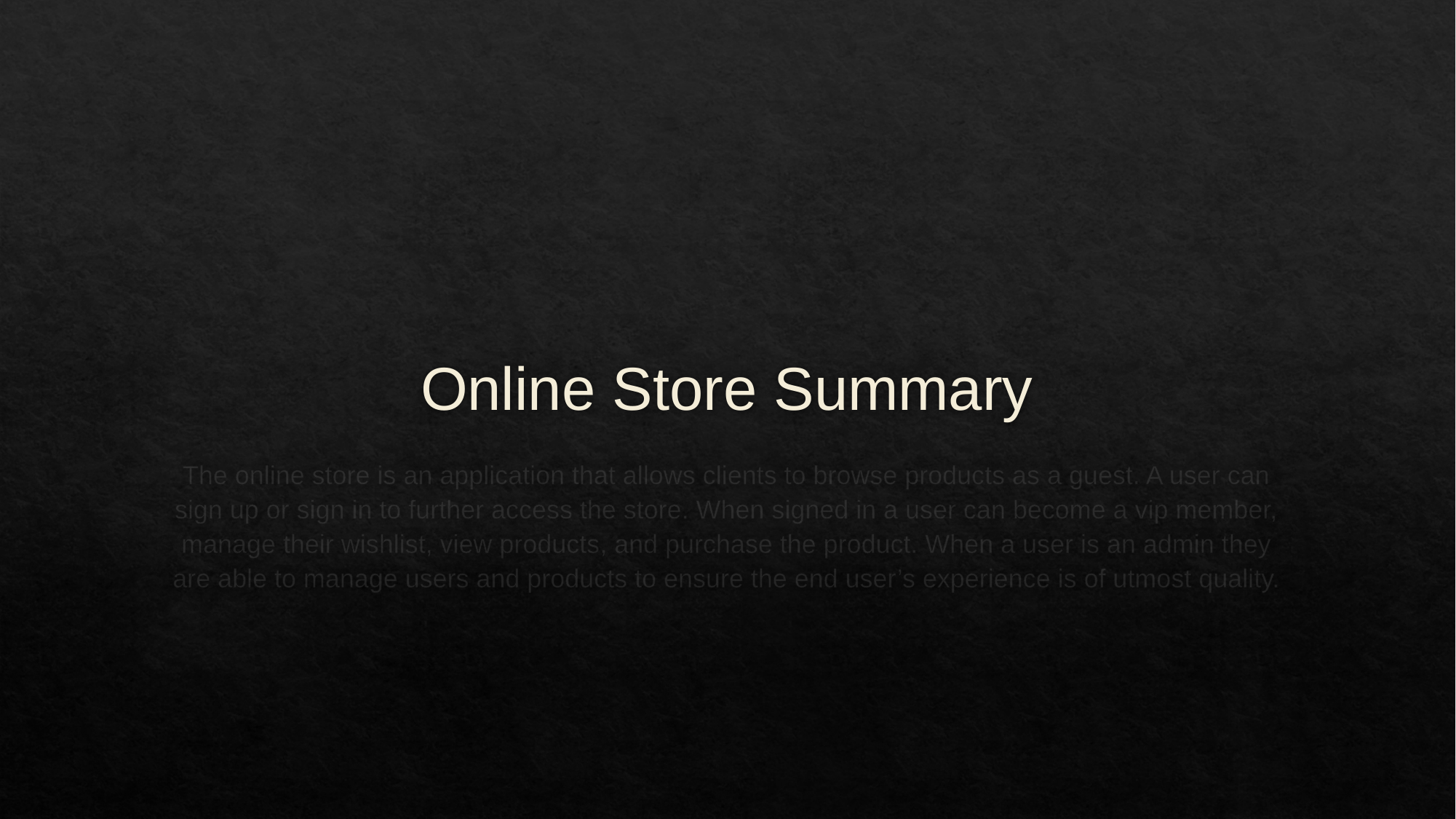

# Online Store Summary
The online store is an application that allows clients to browse products as a guest. A user can sign up or sign in to further access the store. When signed in a user can become a vip member, manage their wishlist, view products, and purchase the product. When a user is an admin they are able to manage users and products to ensure the end user’s experience is of utmost quality.